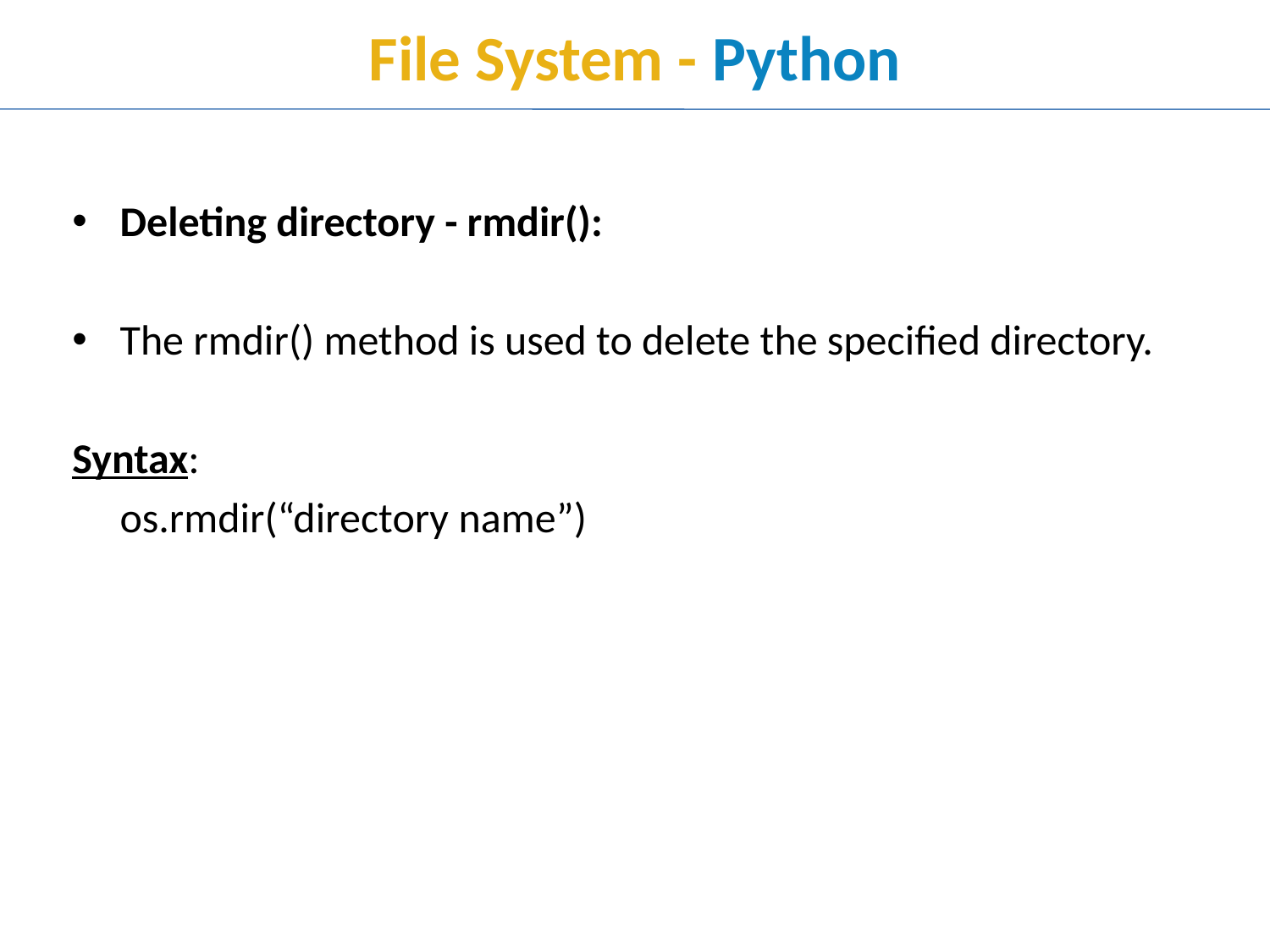

# File System - Python

Deleting directory - rmdir():

The rmdir() method is used to delete the specified directory.

Syntax:
	os.rmdir(“directory name”)